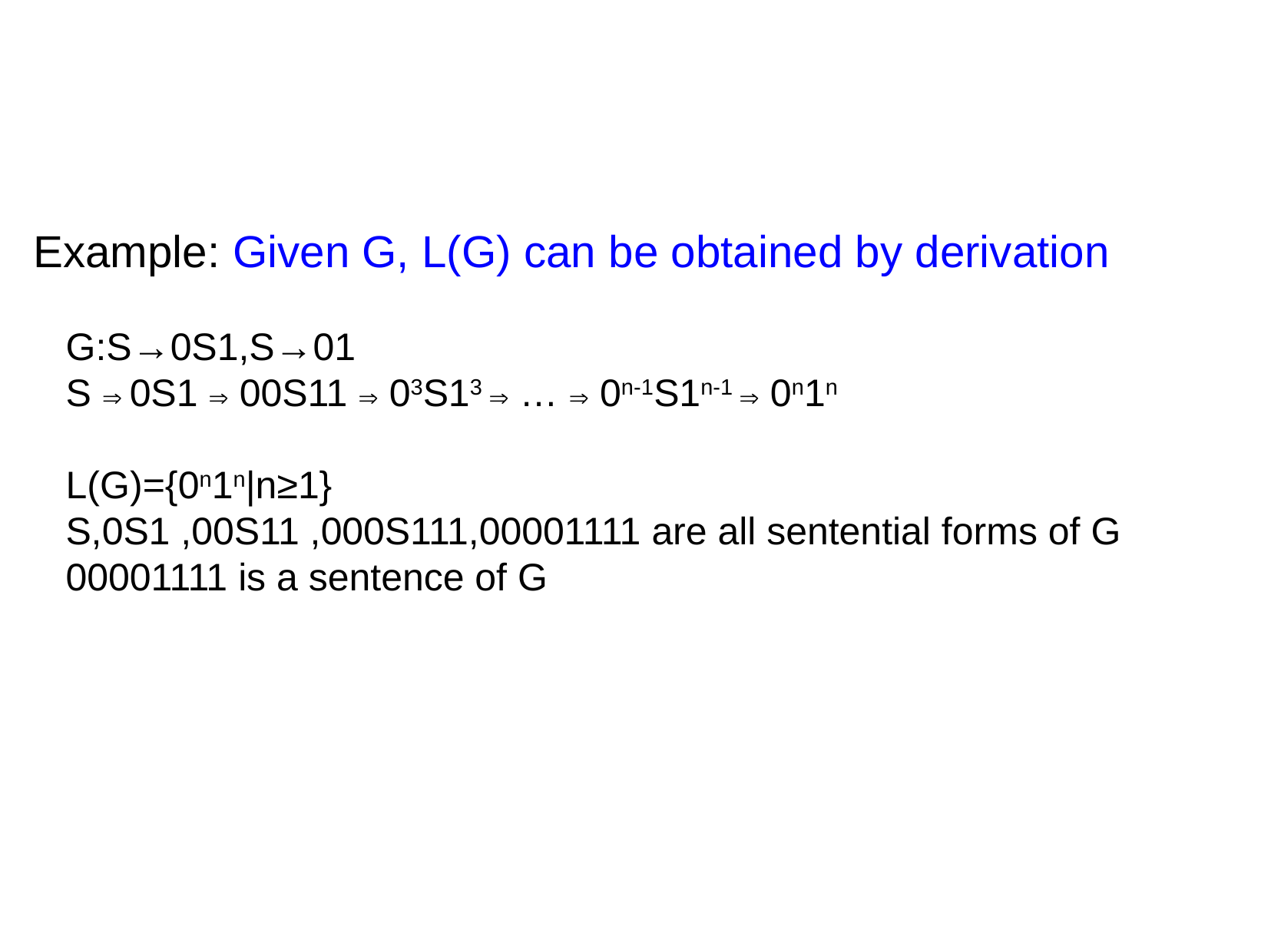

Example: Given G, L(G) can be obtained by derivation

   G:S→0S1,S→01
   S ⇒ 0S1 ⇒ 00S11 ⇒ 03S13 ⇒ … ⇒ 0n-1S1n-1 ⇒ 0n1n

   L(G)={0n1n|n≥1}
   S,0S1 ,00S11 ,000S111,00001111 are all sentential forms of G
   00001111 is a sentence of G